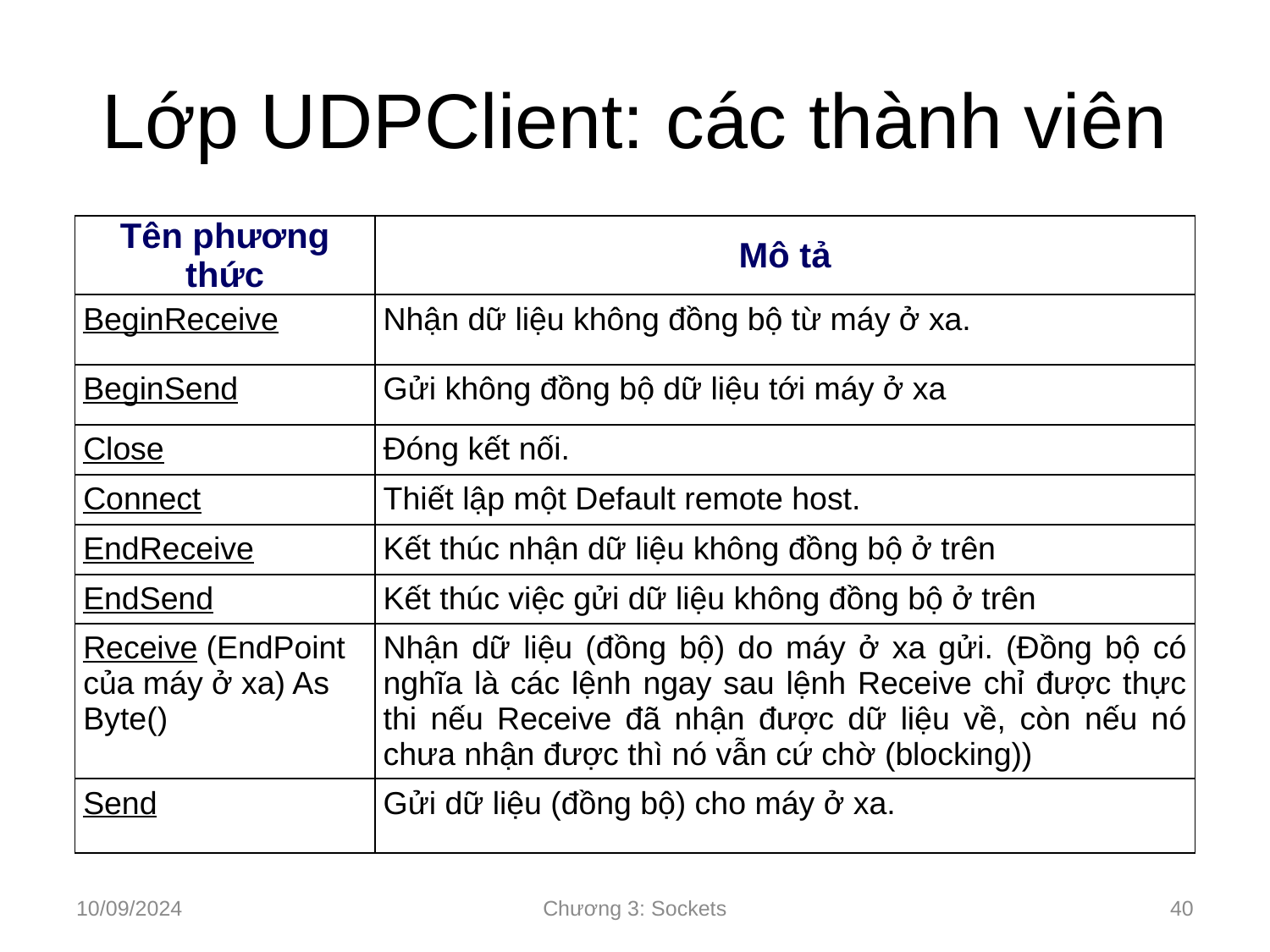

# Lớp UDPClient: các thành viên
| Tên phương thức | Mô tả |
| --- | --- |
| BeginReceive | Nhận dữ liệu không đồng bộ từ máy ở xa. |
| BeginSend | Gửi không đồng bộ dữ liệu tới máy ở xa |
| Close | Đóng kết nối. |
| Connect | Thiết lập một Default remote host. |
| EndReceive | Kết thúc nhận dữ liệu không đồng bộ ở trên |
| EndSend | Kết thúc việc gửi dữ liệu không đồng bộ ở trên |
| Receive (EndPoint của máy ở xa) As Byte() | Nhận dữ liệu (đồng bộ) do máy ở xa gửi. (Đồng bộ có nghĩa là các lệnh ngay sau lệnh Receive chỉ được thực thi nếu Receive đã nhận được dữ liệu về, còn nếu nó chưa nhận được thì nó vẫn cứ chờ (blocking)) |
| Send | Gửi dữ liệu (đồng bộ) cho máy ở xa. |
10/09/2024
Chương 3: Sockets
40